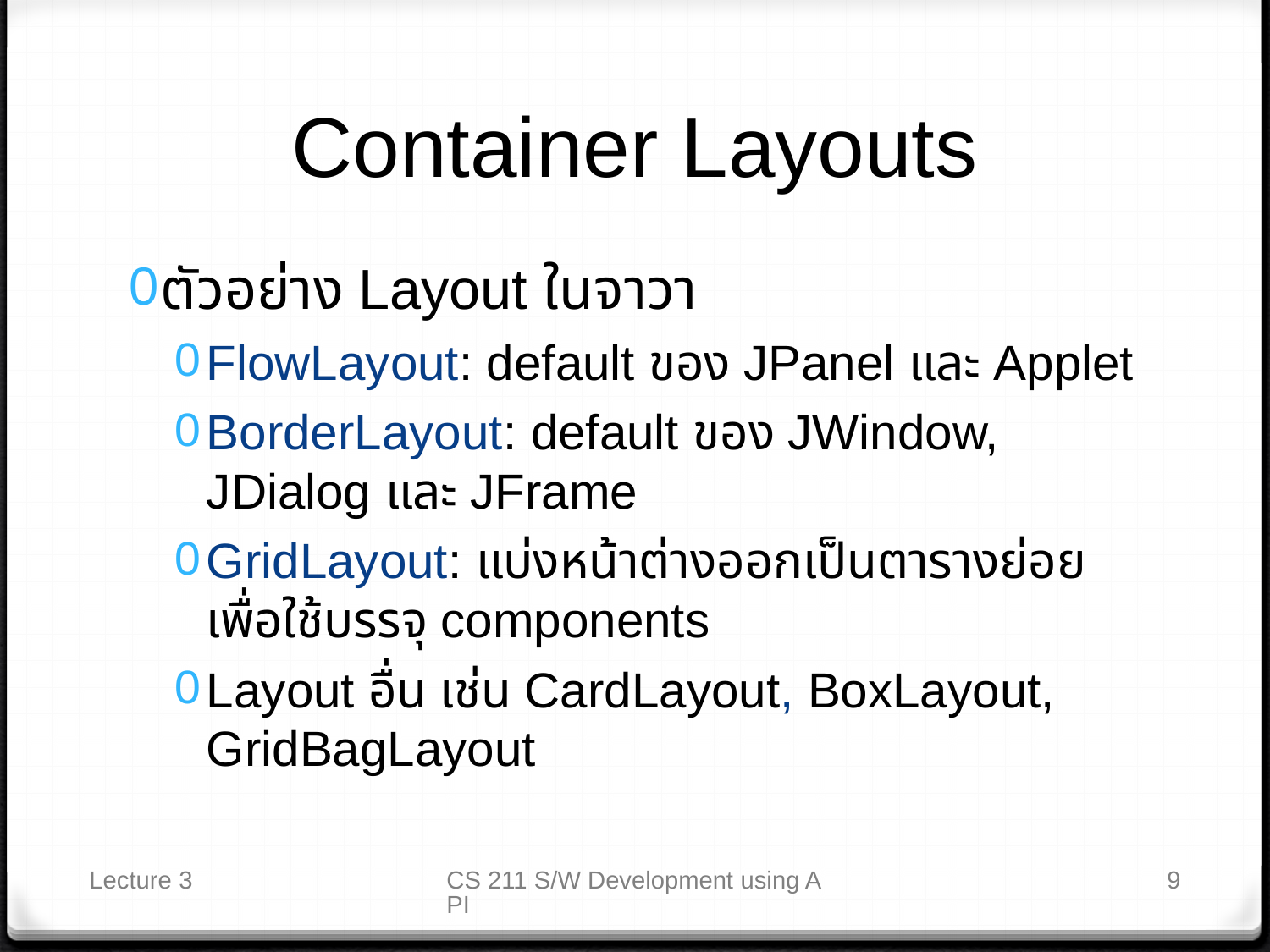

# Container Layouts
ตัวอย่าง Layout ในจาวา
FlowLayout: default ของ JPanel และ Applet
BorderLayout: default ของ JWindow, JDialog และ JFrame
GridLayout: แบ่งหน้าต่างออกเป็นตารางย่อยเพื่อใช้บรรจุ components
Layout อื่น เช่น CardLayout, BoxLayout, GridBagLayout
Lecture 3
CS 211 S/W Development using API
9